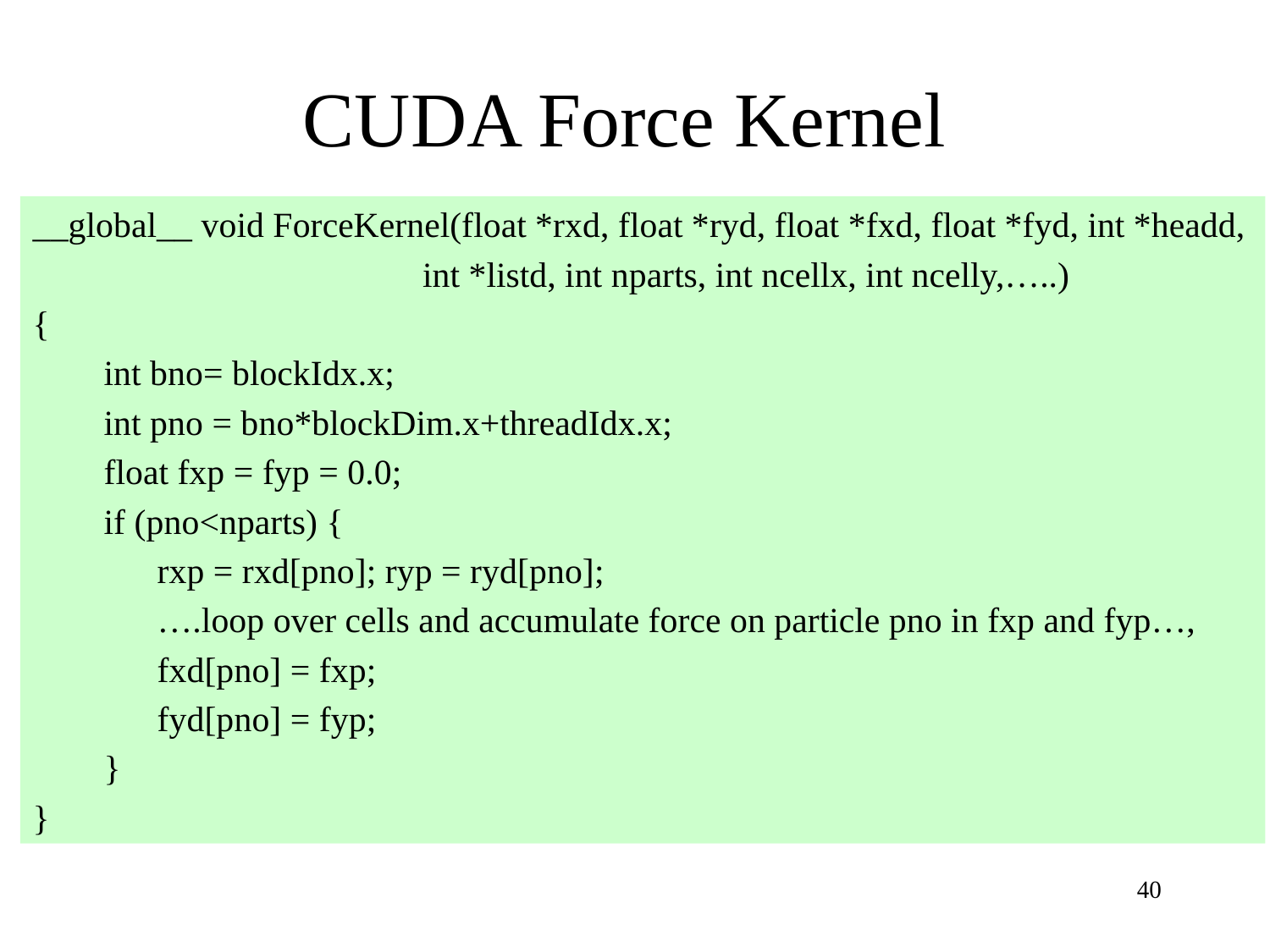

# CUDA Force Kernel
__global__ void ForceKernel(float *rxd, float *ryd, float *fxd, float *fyd, int *headd,
			 int *listd, int nparts, int ncellx, int ncelly,…..)
{
        int bno= blockIdx.x;
        int pno = bno*blockDim.x+threadIdx.x;
        float fxp = fyp = 0.0;
        if (pno<nparts) {
              rxp = rxd[pno]; ryp = ryd[pno];
              ….loop over cells and accumulate force on particle pno in fxp and fyp…,
              fxd[pno] = fxp;
              fyd[pno] = fyp;
        }
}
40